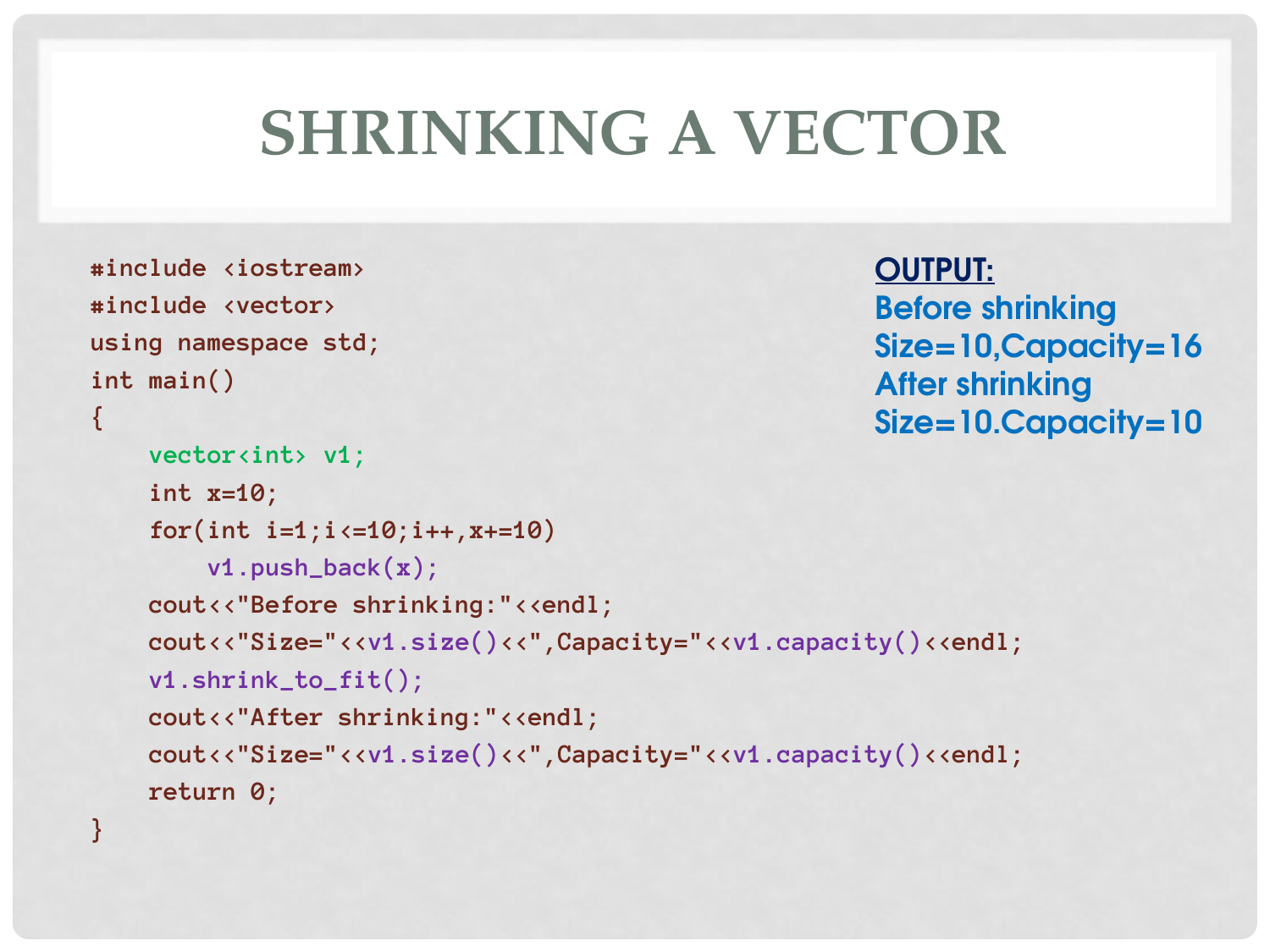

# Shrinking a vector
#include <iostream>
#include <vector>
using namespace std;
int main()
{
    vector<int> v1;
    int x=10;
    for(int i=1;i<=10;i++,x+=10)
        v1.push_back(x);
    cout<<"Before shrinking:"<<endl;
    cout<<"Size="<<v1.size()<<",Capacity="<<v1.capacity()<<endl;
    v1.shrink_to_fit();
    cout<<"After shrinking:"<<endl;
    cout<<"Size="<<v1.size()<<",Capacity="<<v1.capacity()<<endl;
    return 0;
}

OUTPUT:
Before shrinking
Size=10,Capacity=16
After shrinking
Size=10.Capacity=10